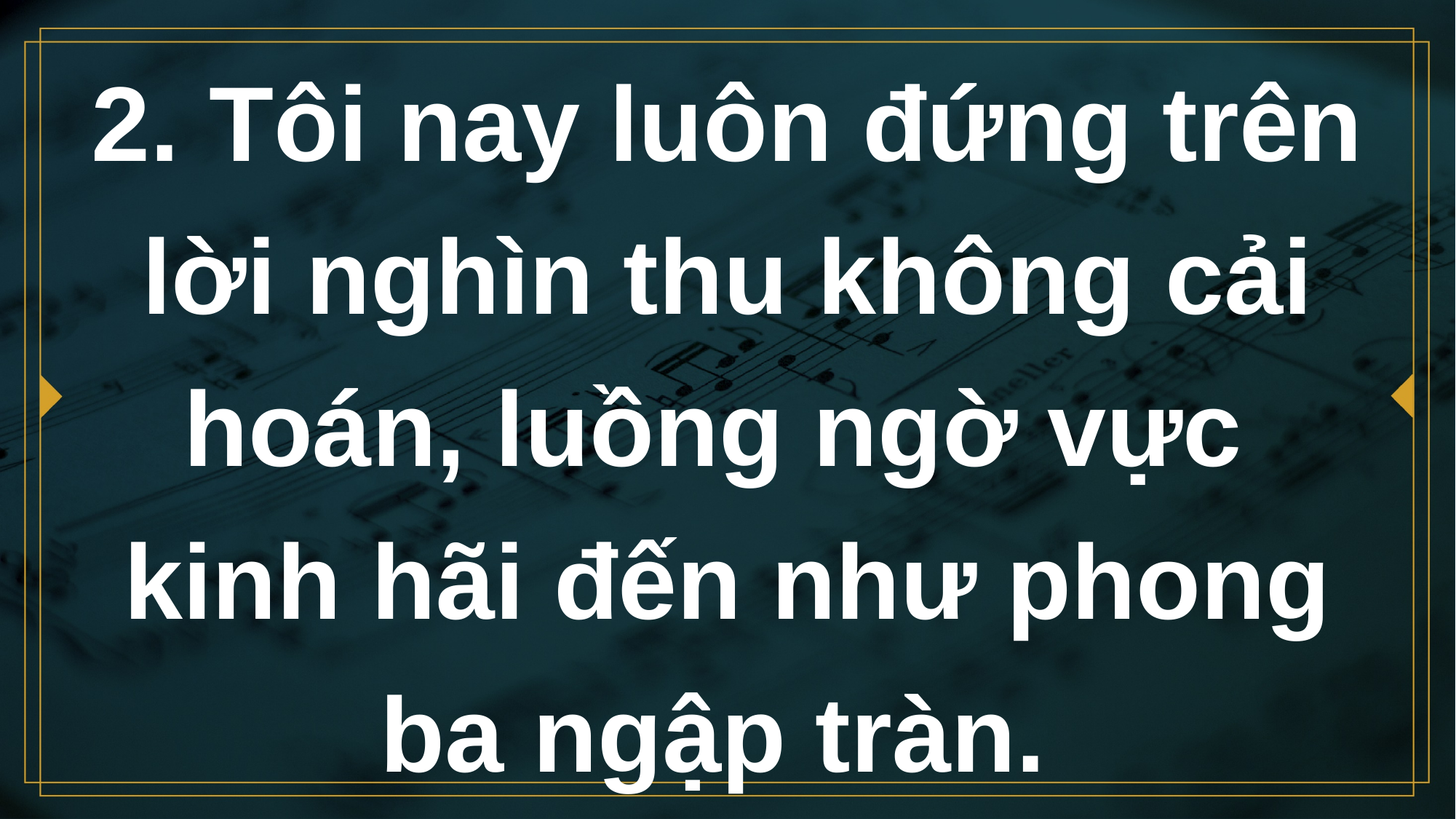

# 2. Tôi nay luôn đứng trên lời nghìn thu không cải hoán, luồng ngờ vực kinh hãi đến như phong ba ngập tràn.